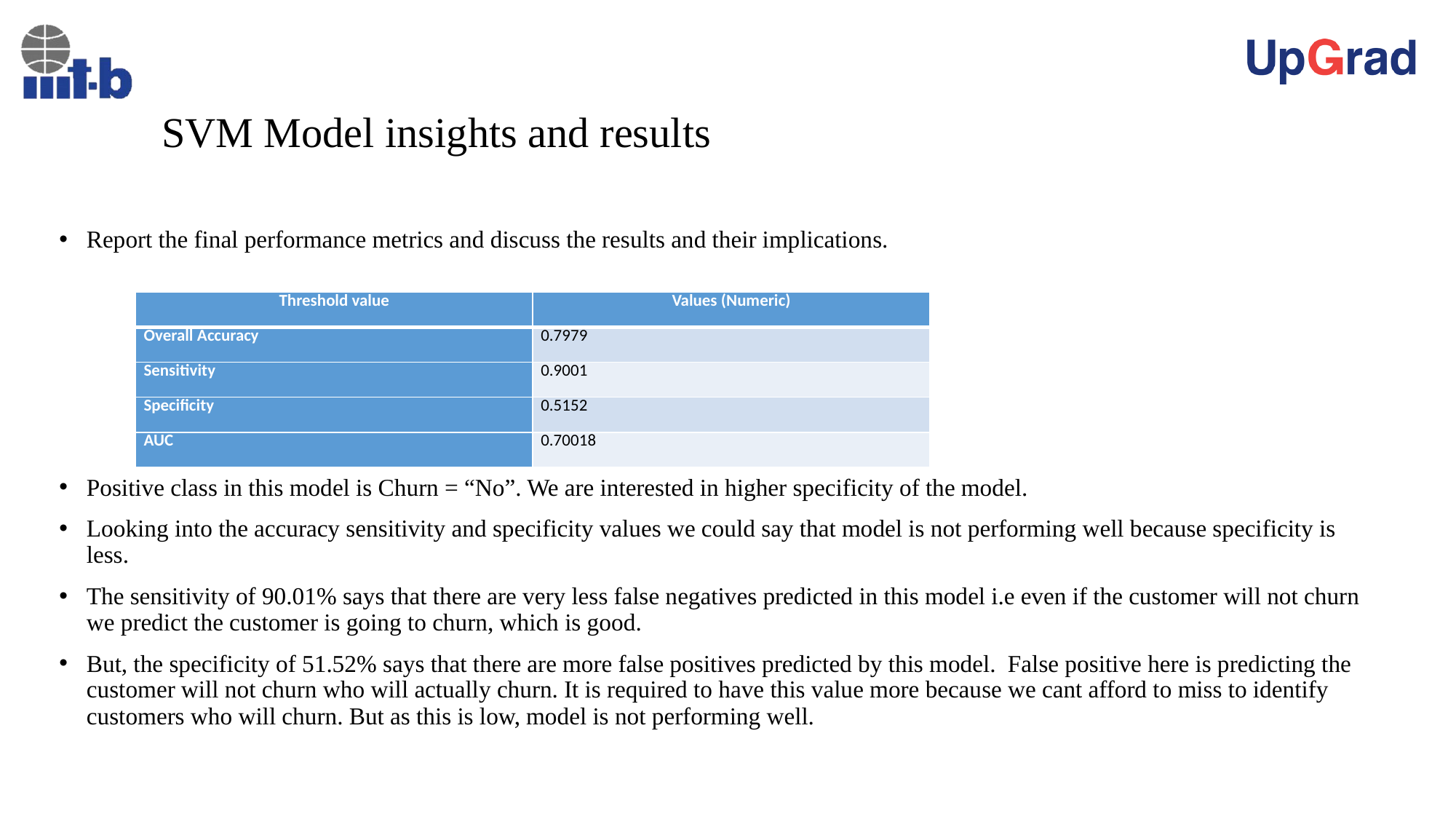

# SVM Model insights and results
Report the final performance metrics and discuss the results and their implications.

Positive class in this model is Churn = “No”. We are interested in higher specificity of the model.
Looking into the accuracy sensitivity and specificity values we could say that model is not performing well because specificity is less.
The sensitivity of 90.01% says that there are very less false negatives predicted in this model i.e even if the customer will not churn we predict the customer is going to churn, which is good.
But, the specificity of 51.52% says that there are more false positives predicted by this model.  False positive here is predicting the customer will not churn who will actually churn. It is required to have this value more because we cant afford to miss to identify customers who will churn. But as this is low, model is not performing well.
| Threshold value | Values (Numeric) |
| --- | --- |
| Overall Accuracy | 0.7979 |
| Sensitivity | 0.9001 |
| Specificity | 0.5152 |
| AUC | 0.70018 |